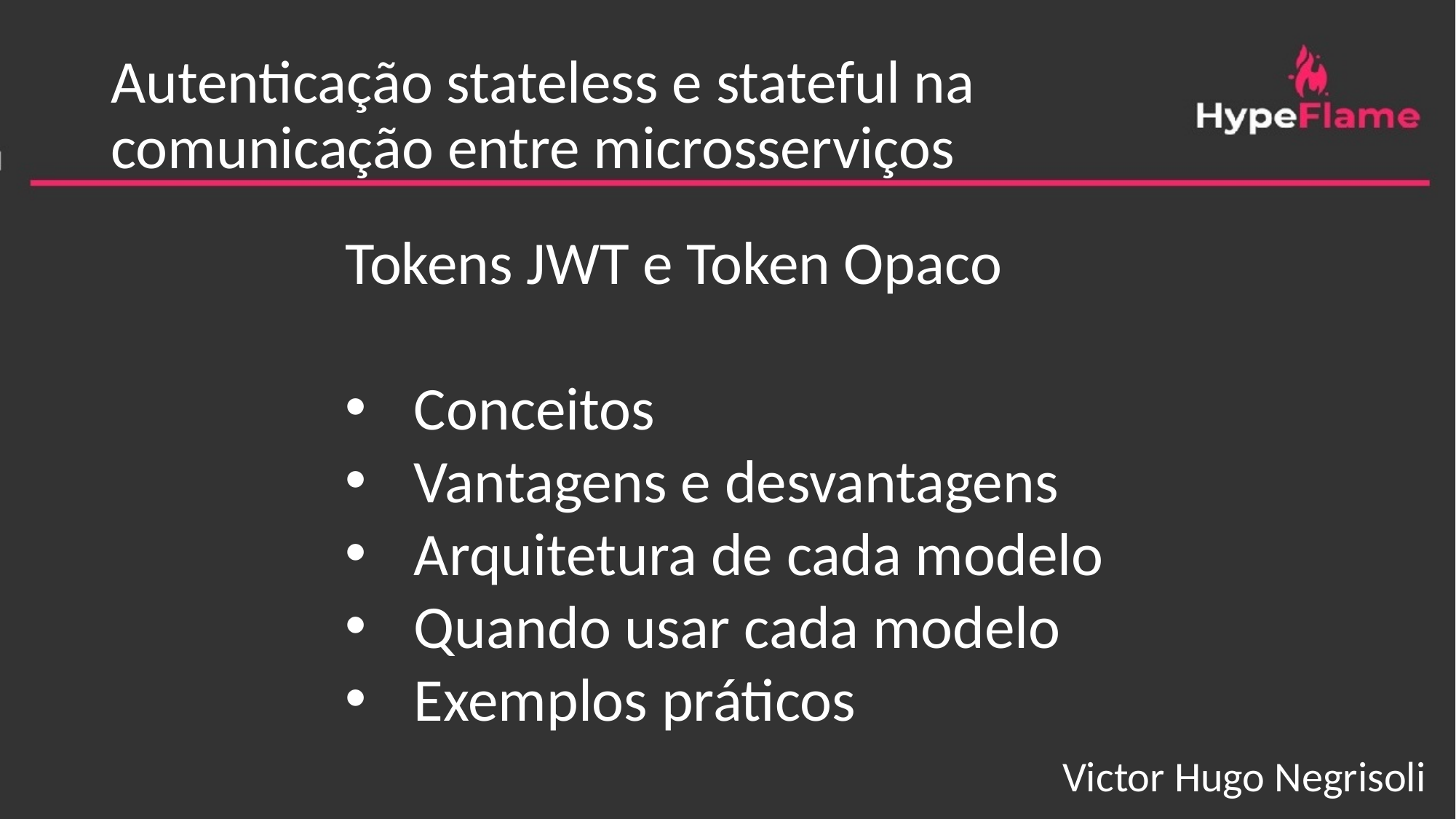

# Autenticação stateless e stateful na comunicação entre microsserviços
Tokens JWT e Token Opaco

Conceitos
Vantagens e desvantagens
Arquitetura de cada modelo
Quando usar cada modelo
Exemplos práticos
Victor Hugo Negrisoli